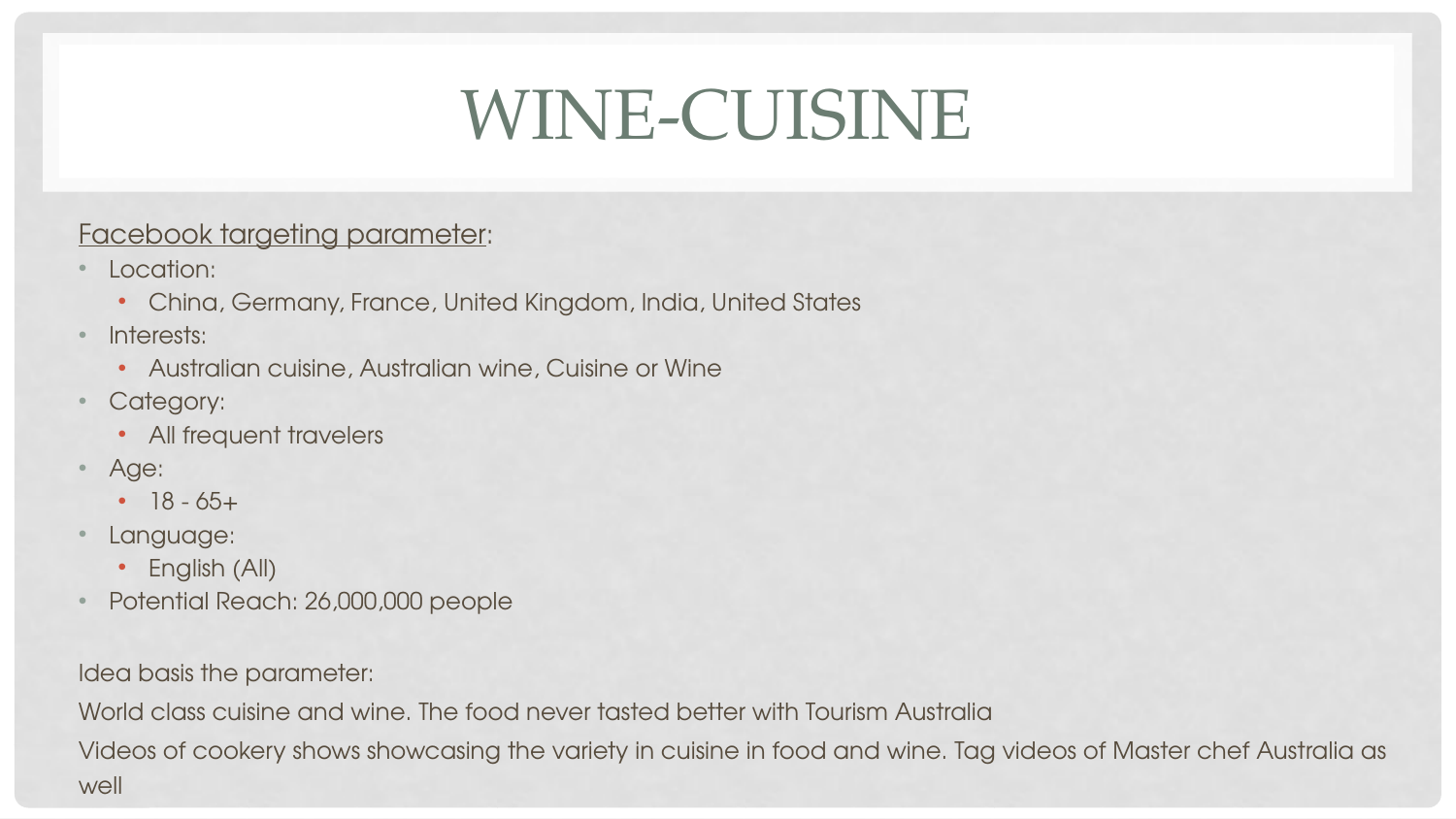

# Wine-CUISINE
Facebook targeting parameter:
Location:
China, Germany, France, United Kingdom, India, United States
Interests:
Australian cuisine, Australian wine, Cuisine or Wine
Category:
All frequent travelers
Age:
18 - 65+
Language:
English (All)
Potential Reach: 26,000,000 people

Idea basis the parameter:
World class cuisine and wine. The food never tasted better with Tourism Australia
Videos of cookery shows showcasing the variety in cuisine in food and wine. Tag videos of Master chef Australia as well